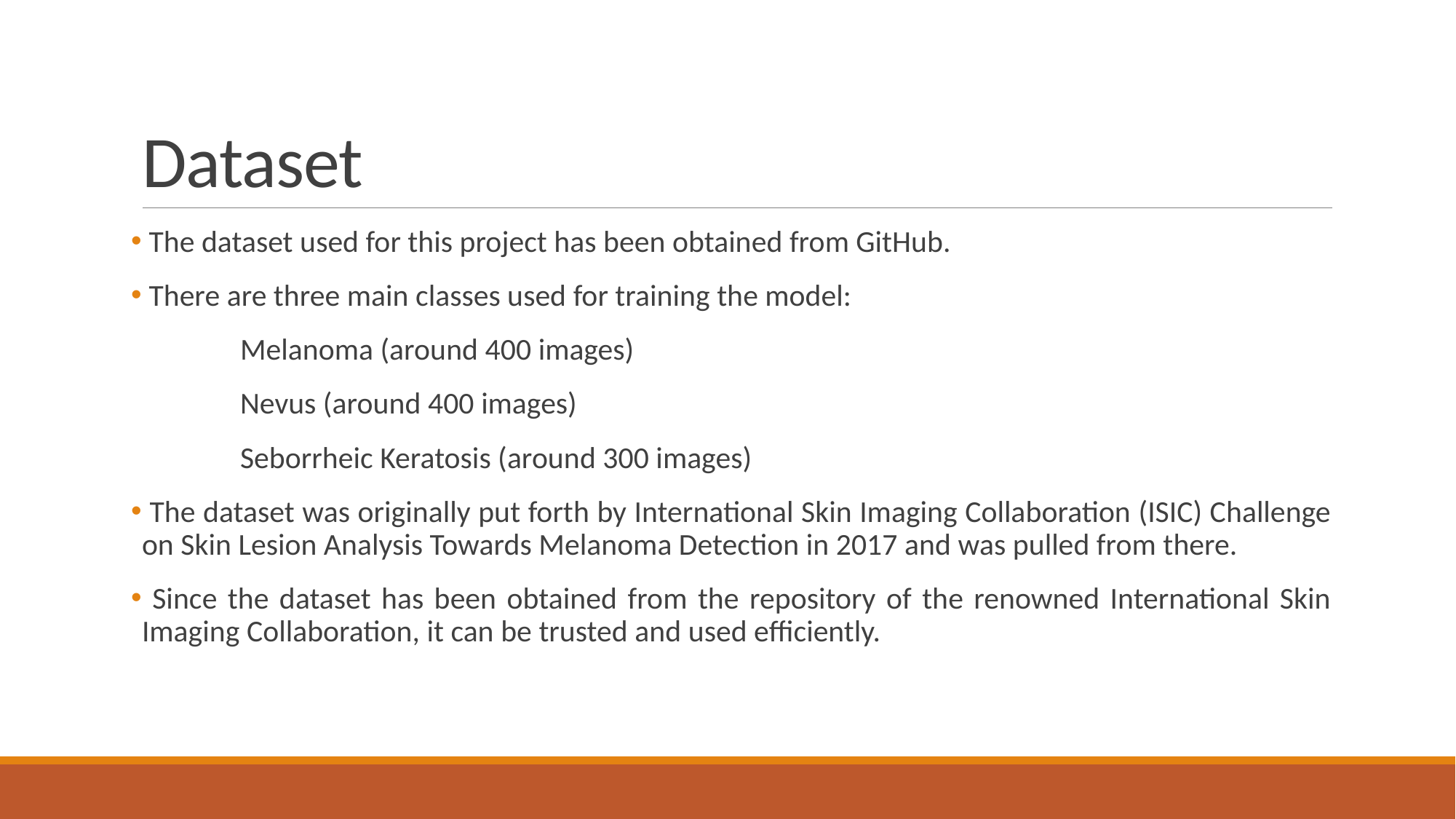

# Dataset
 The dataset used for this project has been obtained from GitHub.
 There are three main classes used for training the model:
	Melanoma (around 400 images)
	Nevus (around 400 images)
	Seborrheic Keratosis (around 300 images)
 The dataset was originally put forth by International Skin Imaging Collaboration (ISIC) Challenge on Skin Lesion Analysis Towards Melanoma Detection in 2017 and was pulled from there.
 Since the dataset has been obtained from the repository of the renowned International Skin Imaging Collaboration, it can be trusted and used efficiently.